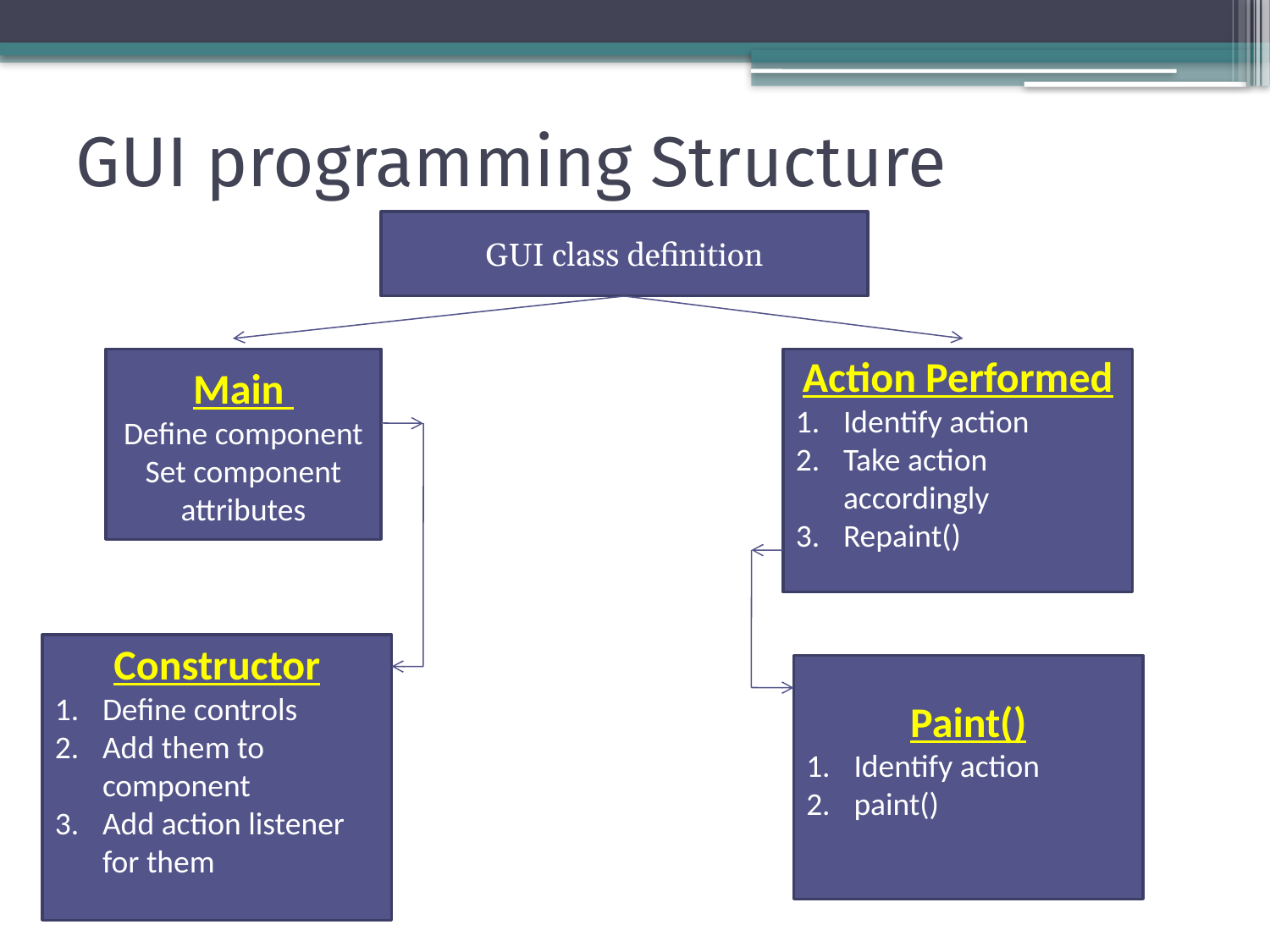

# GUI programming Structure
GUI class definition
Main
Define component
Set component attributes
Action Performed
Identify action
Take action accordingly
Repaint()

Constructor
Define controls
Add them to component
Add action listener for them

Paint()
Identify action
paint()